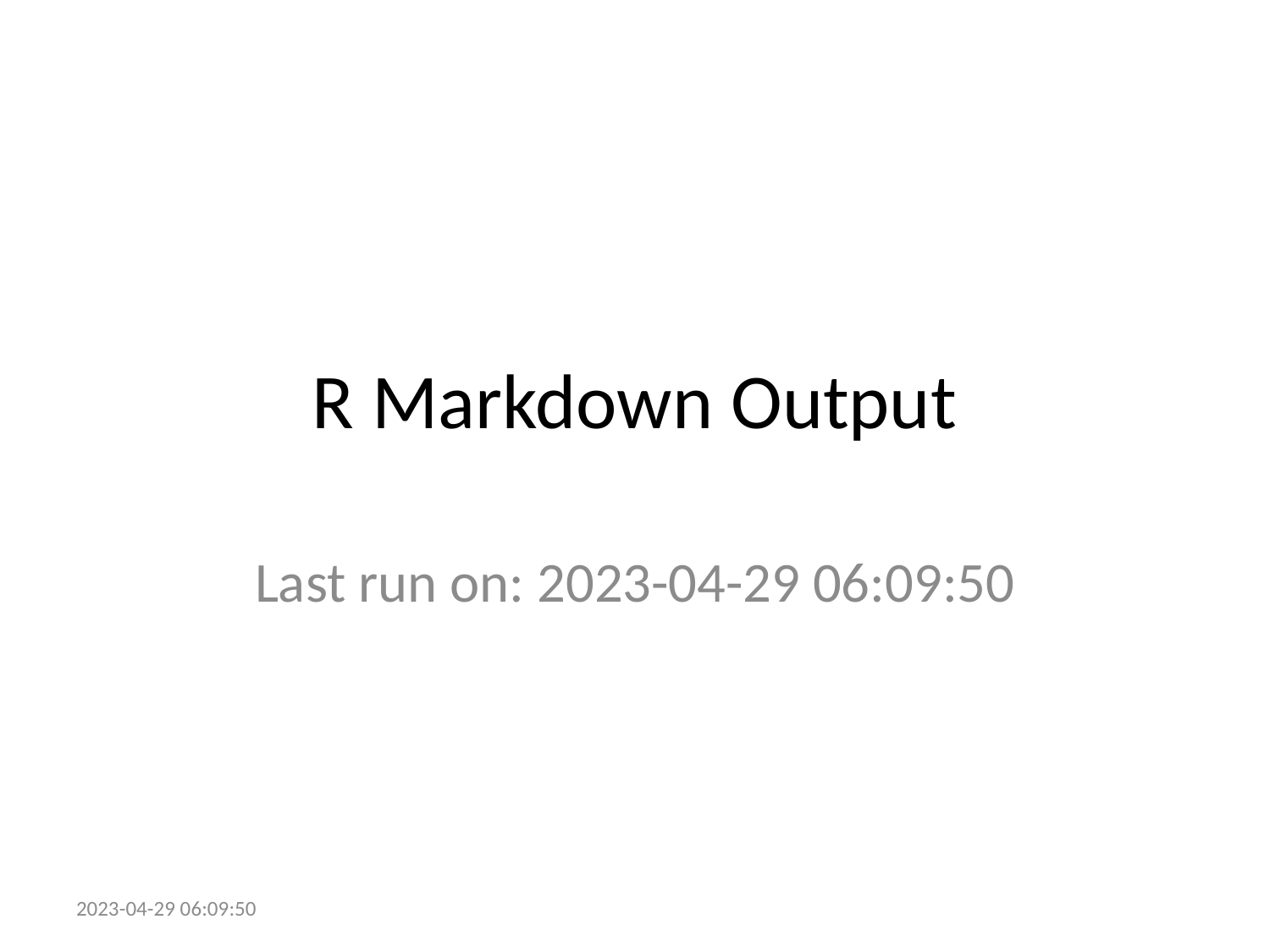

# R Markdown Output
Last run on: 2023-04-29 06:09:50
2023-04-29 06:09:50